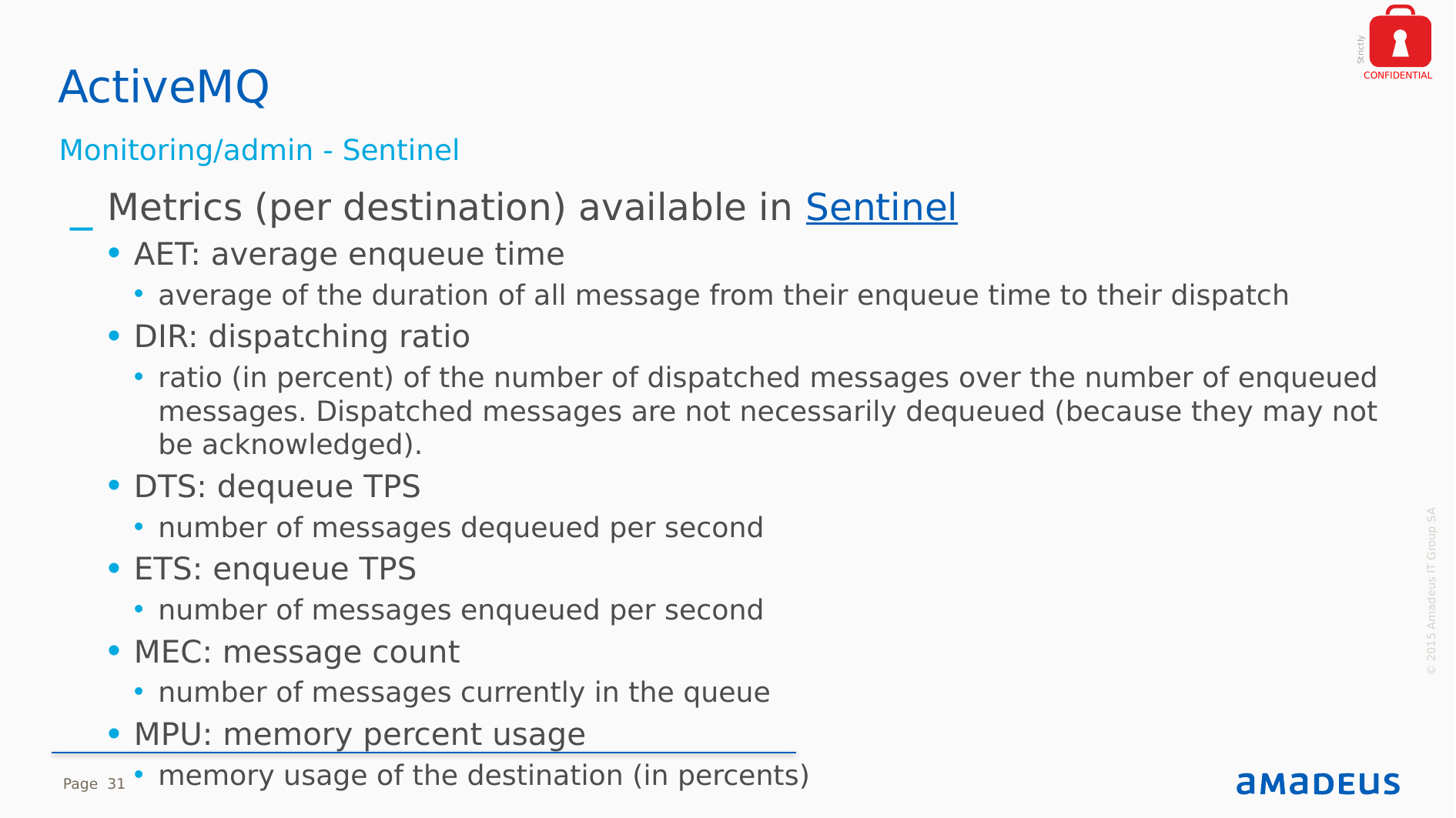

265ced1609a17cf1a5979880a2ad364653895ae8
# ActiveMQ
Monitoring/admin - Sentinel
Metrics (per destination) available in Sentinel
AET: average enqueue time
average of the duration of all message from their enqueue time to their dispatch
DIR: dispatching ratio
ratio (in percent) of the number of dispatched messages over the number of enqueued messages. Dispatched messages are not necessarily dequeued (because they may not be acknowledged).
DTS: dequeue TPS
number of messages dequeued per second
ETS: enqueue TPS
number of messages enqueued per second
MEC: message count
number of messages currently in the queue
MPU: memory percent usage
memory usage of the destination (in percents)

© 2015 Amadeus IT Group SA